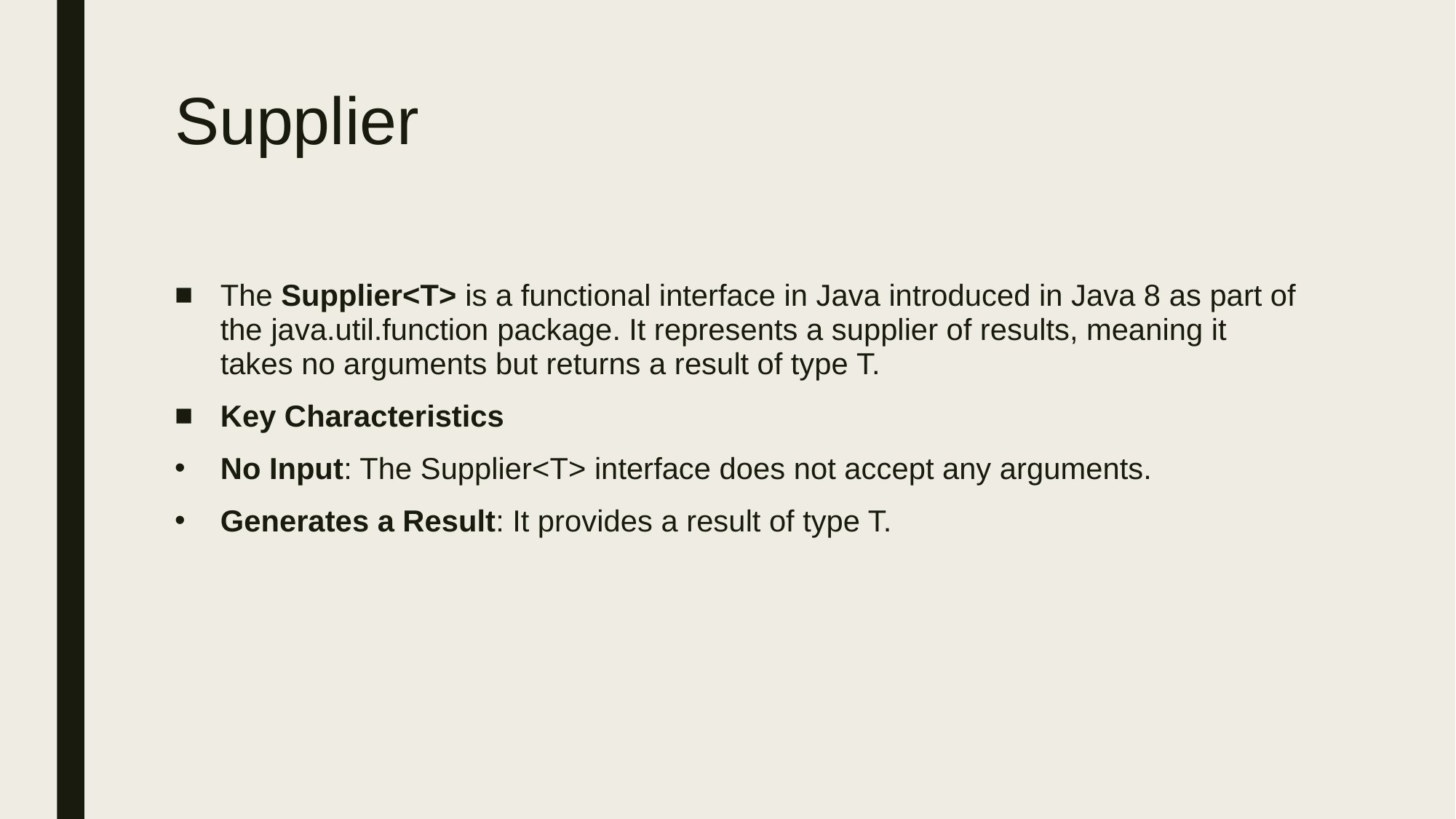

# Supplier
The Supplier<T> is a functional interface in Java introduced in Java 8 as part of the java.util.function package. It represents a supplier of results, meaning it takes no arguments but returns a result of type T.
Key Characteristics
No Input: The Supplier<T> interface does not accept any arguments.
Generates a Result: It provides a result of type T.